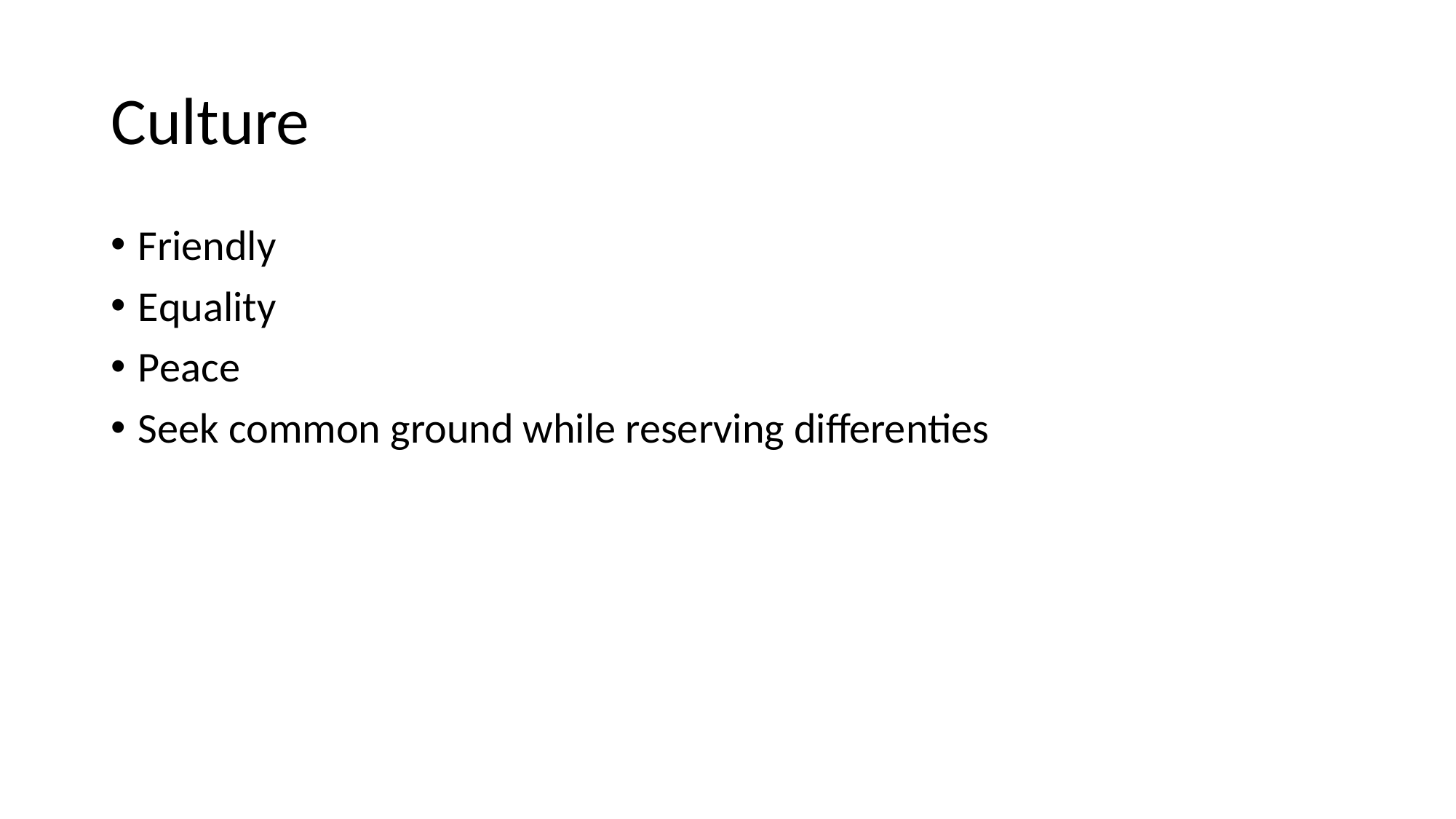

# Culture
Friendly
Equality
Peace
Seek common ground while reserving differenties